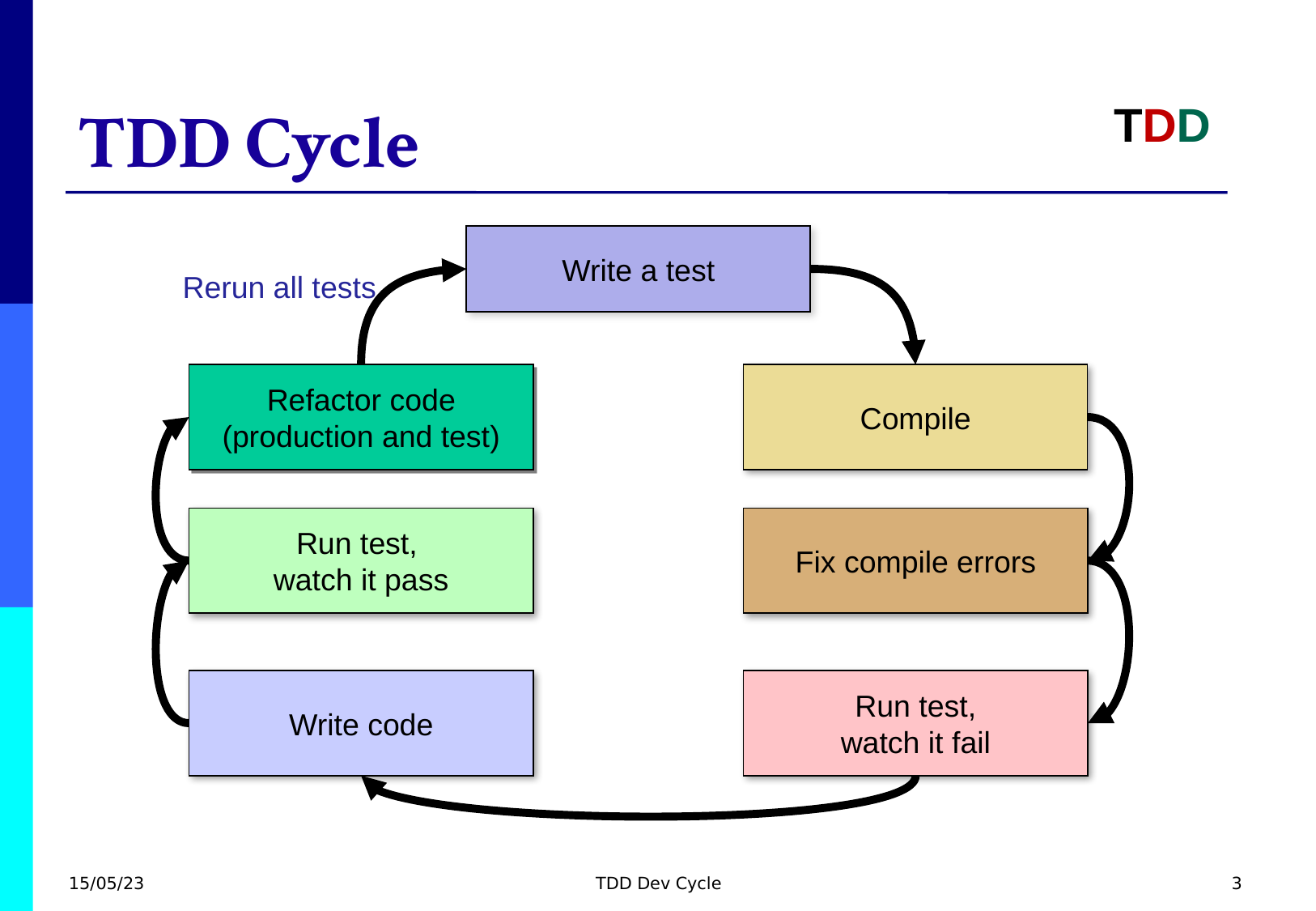

# TDD Cycle
TDD
Write a test
Rerun all tests
Refactor code
(production and test)
Compile
Run test,
watch it pass
Fix compile errors
Write code
Run test,
watch it fail
15/05/23
TDD Dev Cycle
3